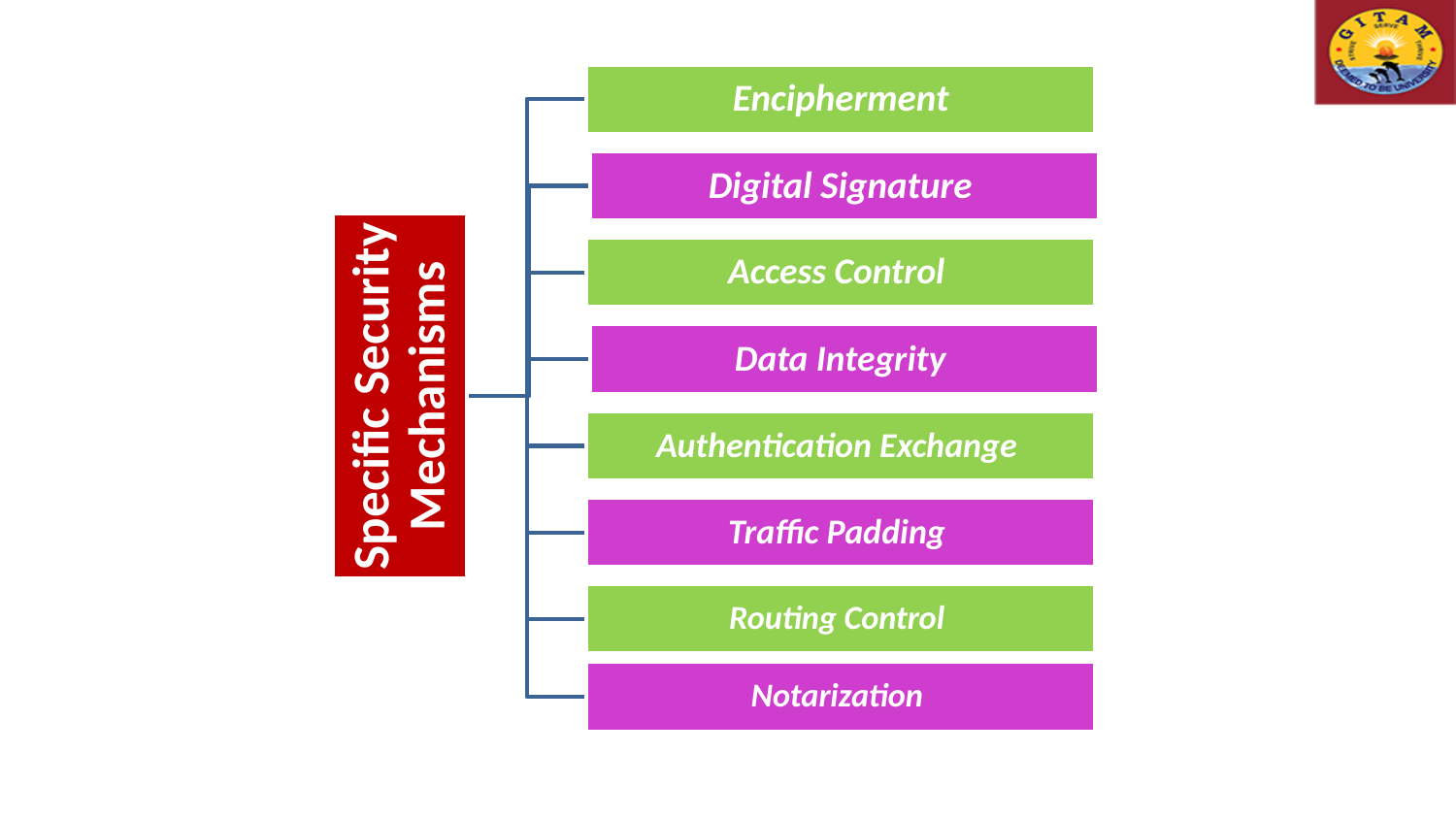

Encipherment

Digital Signature

Access Control

Data Integrity

Specific Security Mechanisms

Authentication Exchange

Traffic Padding

Routing Control

Notarization